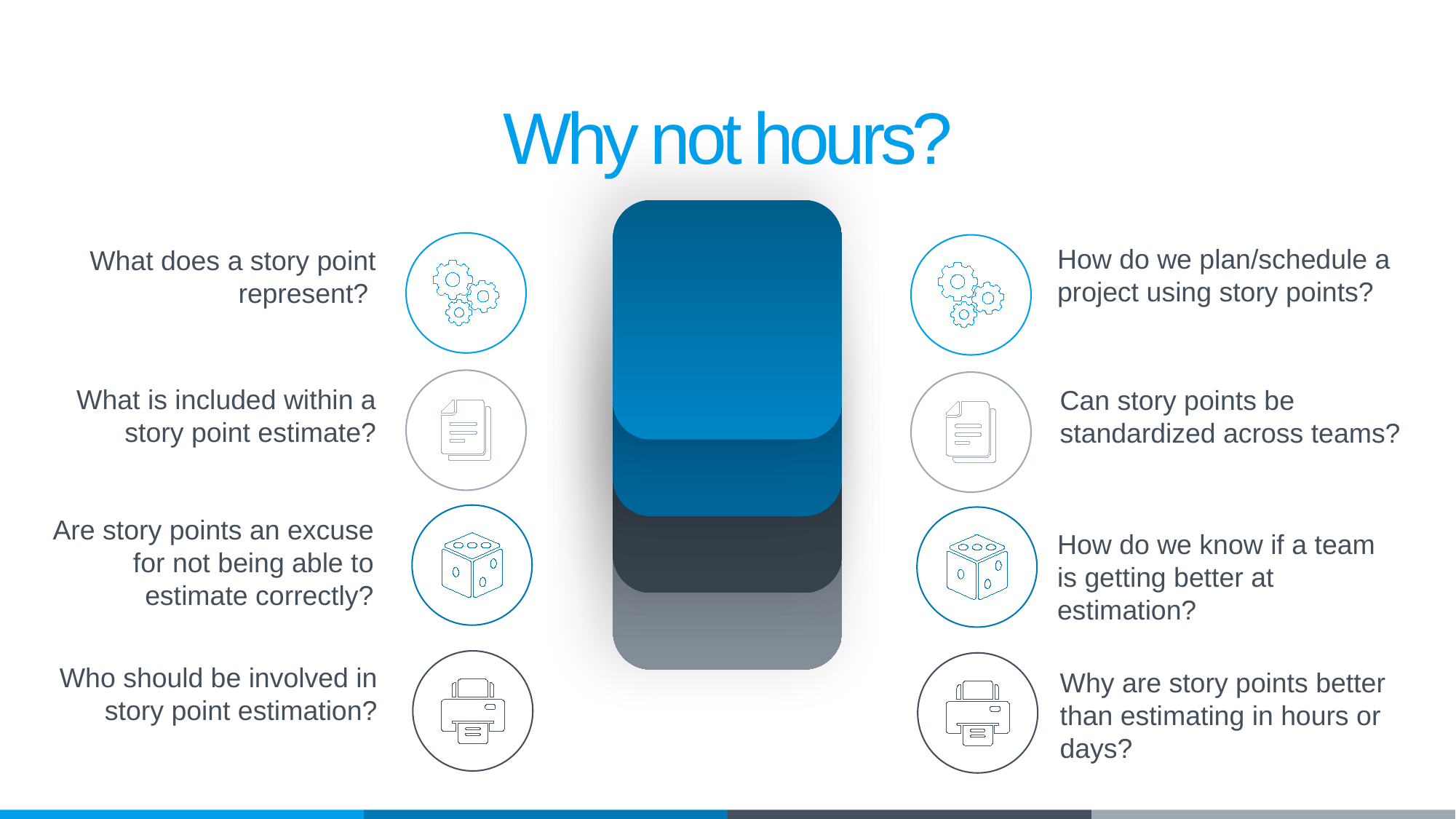

Why not hours?

How do we plan/schedule a project using story points?
What does a story point represent?

What is included within a story point estimate?
Can story points be standardized across teams?

Are story points an excuse for not being able to estimate correctly?
How do we know if a team is getting better at estimation?

Who should be involved in story point estimation?
Why are story points better than estimating in hours or days?